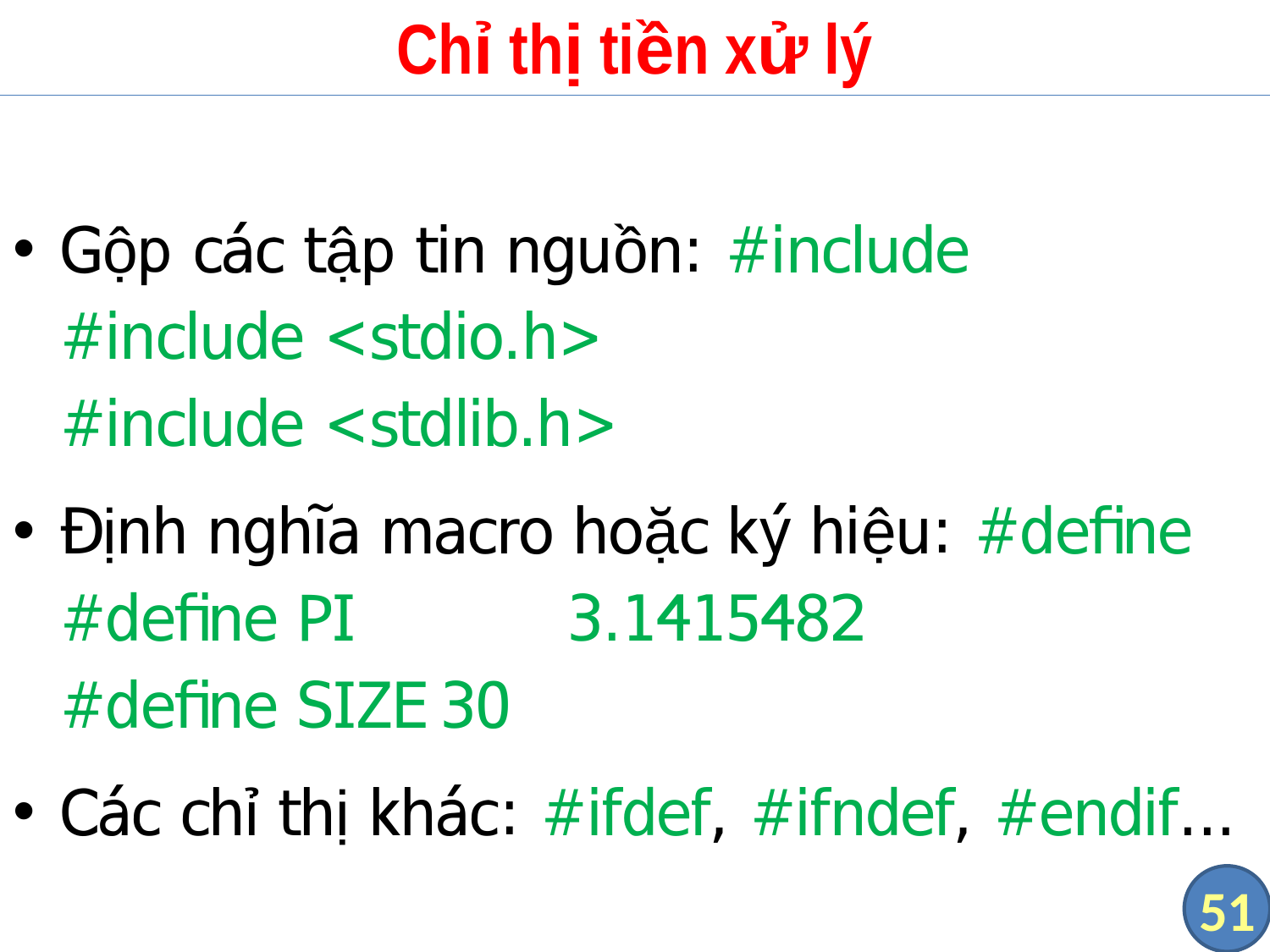

# Chỉ thị tiền xử lý
Gộp các tập tin nguồn: #include
#include <stdio.h>
#include <stdlib.h>
Định nghĩa macro hoặc ký hiệu: #define
#define PI		3.1415482
#define SIZE	30
Các chỉ thị khác: #ifdef, #ifndef, #endif...
51